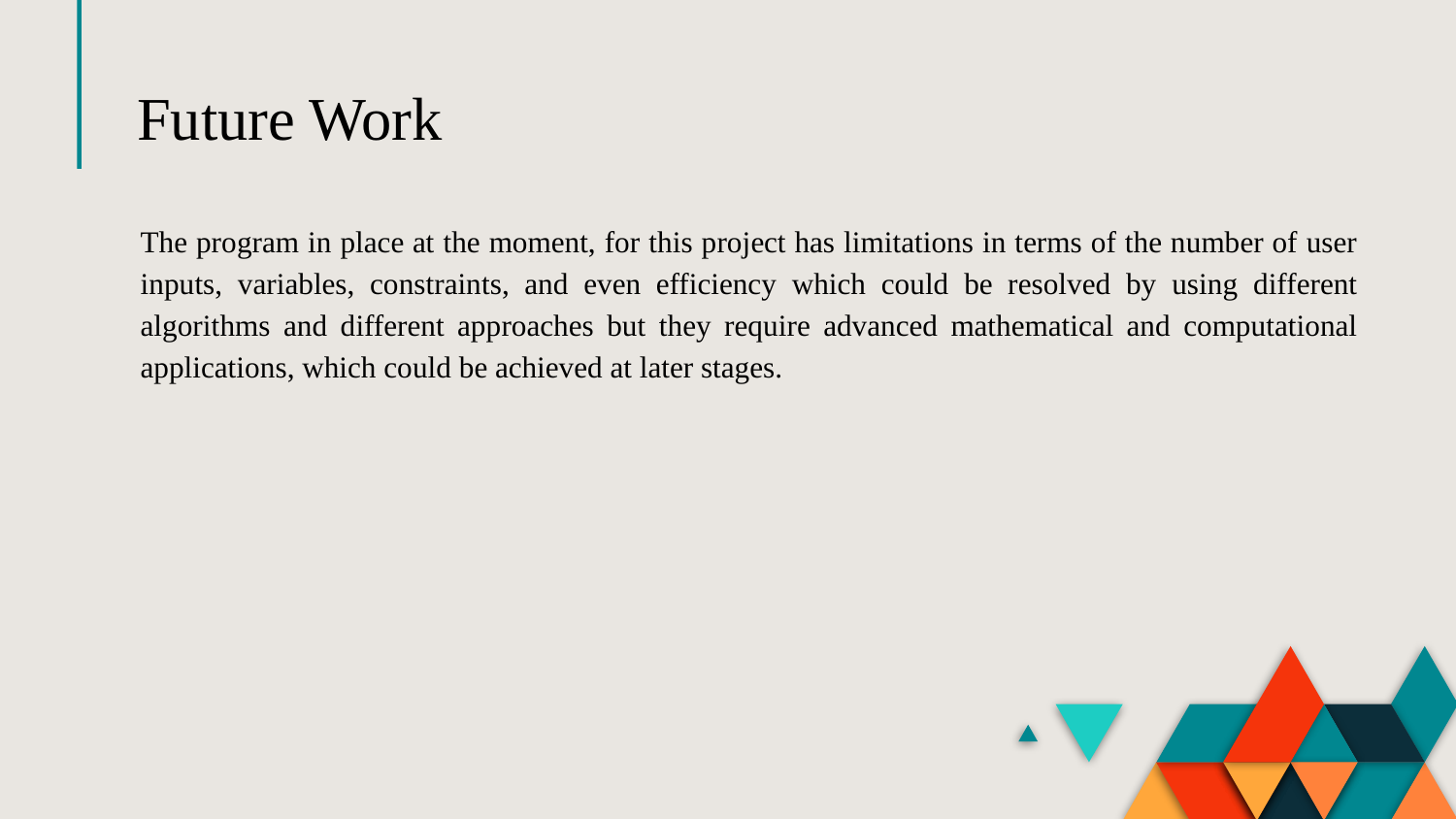

# Future Work
The program in place at the moment, for this project has limitations in terms of the number of user inputs, variables, constraints, and even efficiency which could be resolved by using different algorithms and different approaches but they require advanced mathematical and computational applications, which could be achieved at later stages.